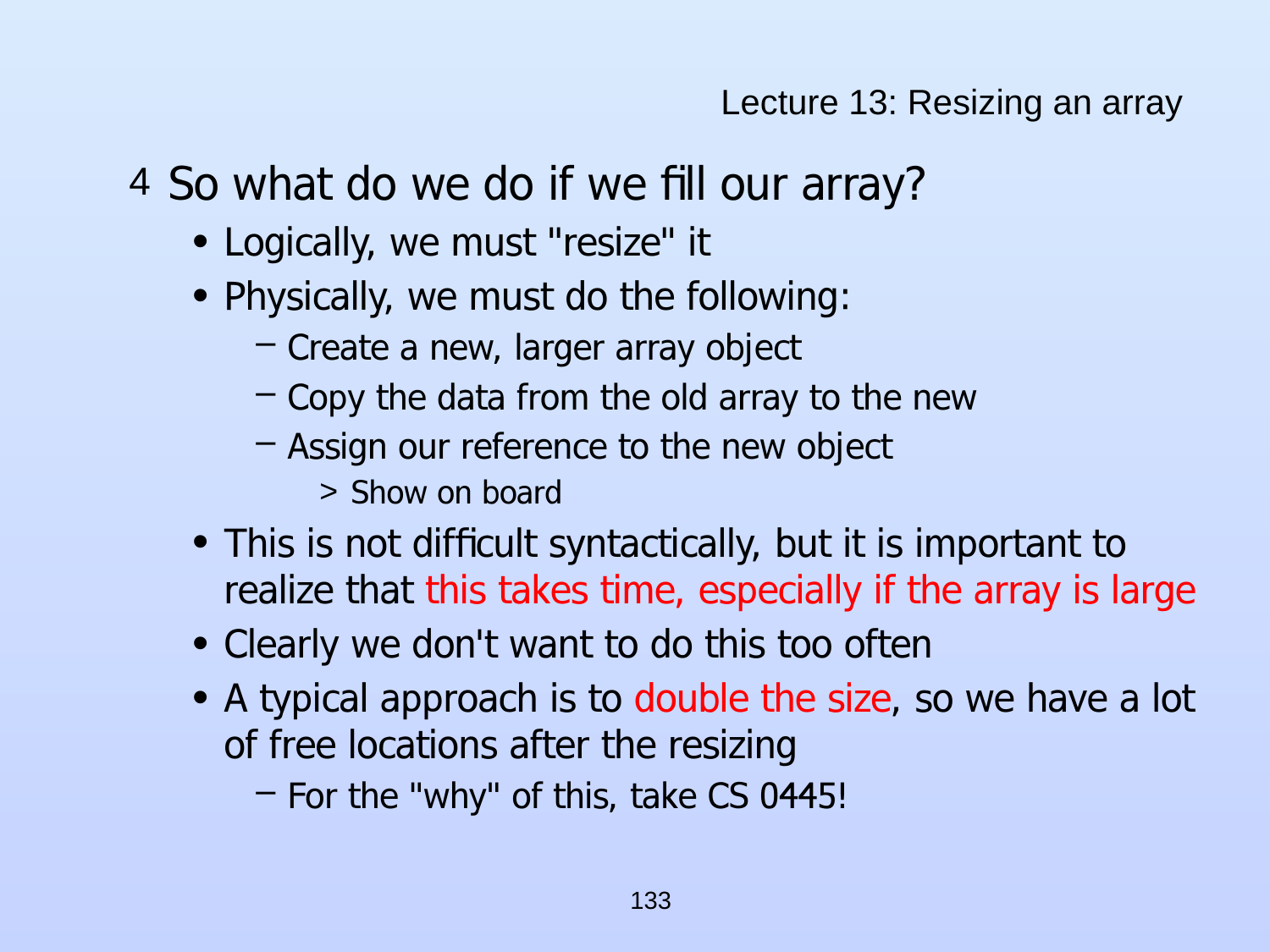

# Lecture 13: Resizing an array
So what do we do if we fill our array?
Logically, we must "resize" it
Physically, we must do the following:
Create a new, larger array object
Copy the data from the old array to the new
Assign our reference to the new object
Show on board
This is not difficult syntactically, but it is important to realize that this takes time, especially if the array is large
Clearly we don't want to do this too often
A typical approach is to double the size, so we have a lot of free locations after the resizing
For the "why" of this, take CS 0445!
133